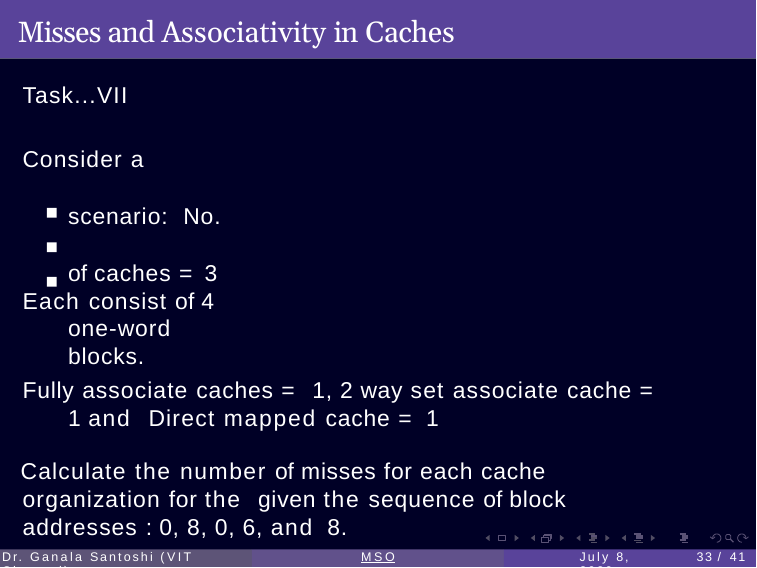

# Misses and Associativity in Caches
Task...VII
Consider a scenario:  No. of caches = 3
Each consist of 4 one-word blocks.
Fully associate caches = 1, 2 way set associate cache = 1 and  Direct mapped cache = 1

Calculate the number of misses for each cache organization for the  given the sequence of block addresses : 0, 8, 0, 6, and 8.

Dr. Ganala Santoshi (VIT Chennai)
MSO
July 8, 2020
33 / 41